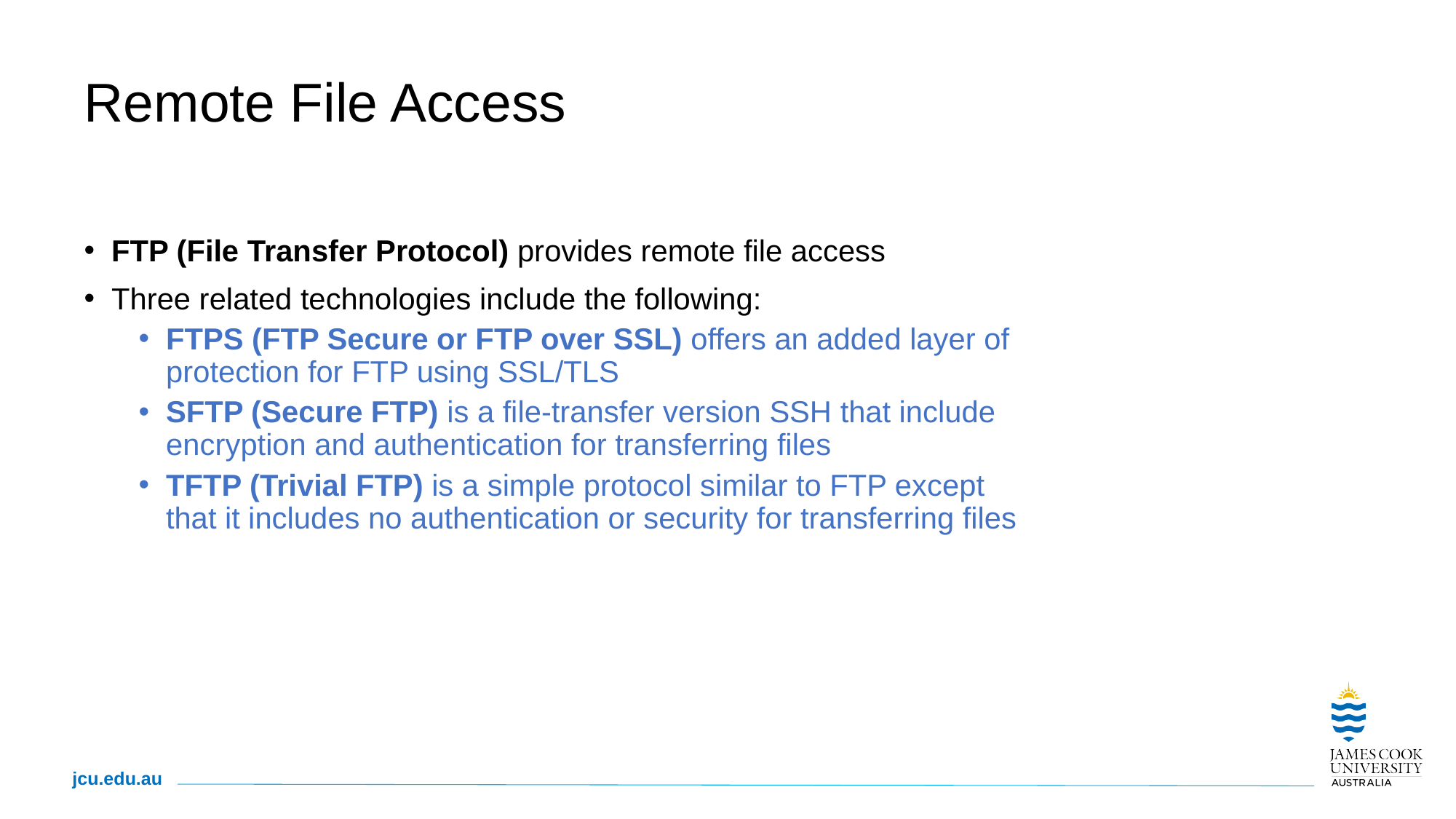

# Remote File Access
FTP (File Transfer Protocol) provides remote file access
Three related technologies include the following:
FTPS (FTP Secure or FTP over SSL) offers an added layer of protection for FTP using SSL/TLS
SFTP (Secure FTP) is a file-transfer version SSH that include encryption and authentication for transferring files
TFTP (Trivial FTP) is a simple protocol similar to FTP except that it includes no authentication or security for transferring files